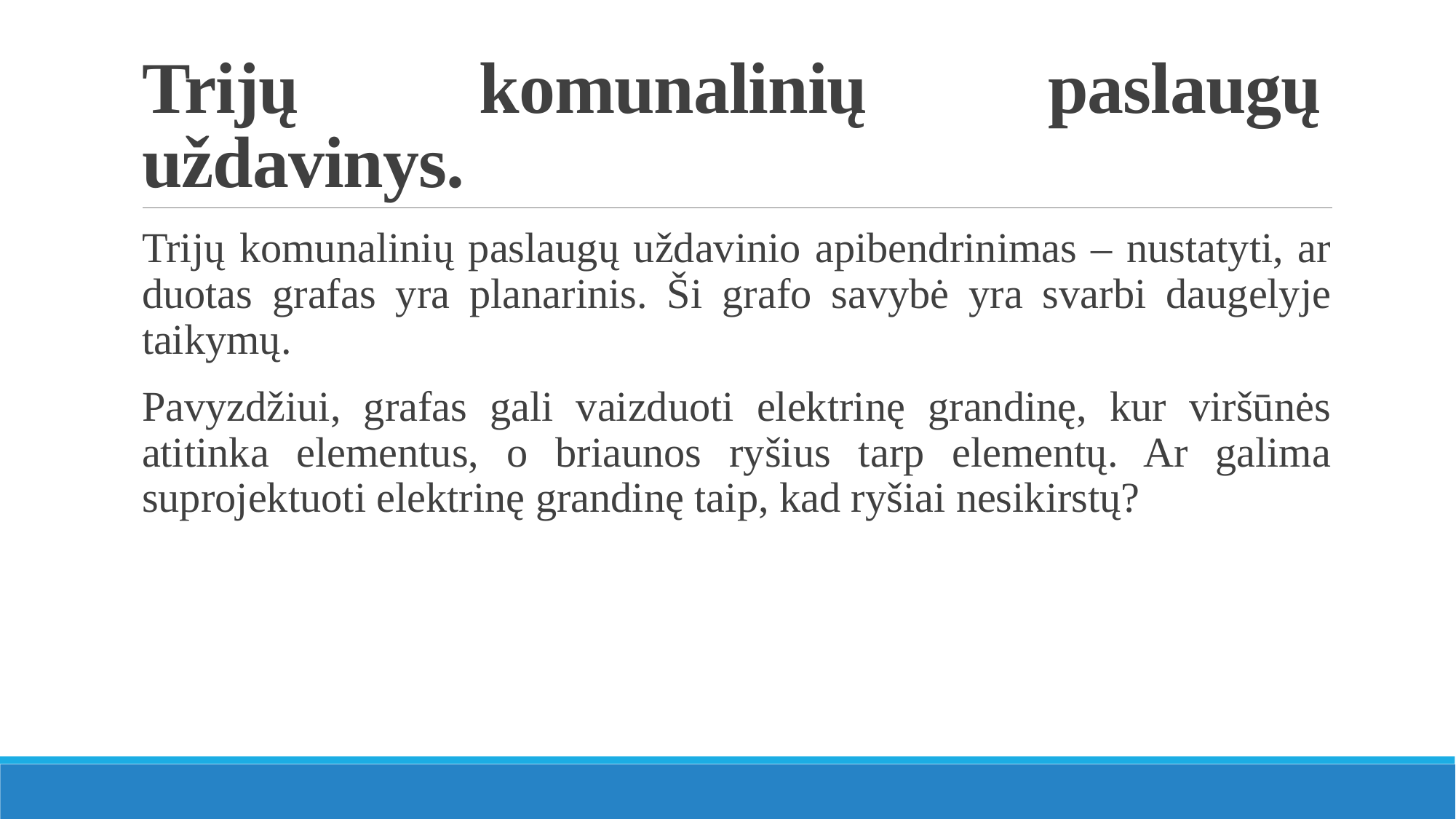

# Trijų komunalinių paslaugų uždavinys.
Trijų komunalinių paslaugų uždavinio apibendrinimas – nustatyti, ar duotas grafas yra planarinis. Ši grafo savybė yra svarbi daugelyje taikymų.
Pavyzdžiui, grafas gali vaizduoti elektrinę grandinę, kur viršūnės atitinka elementus, o briaunos ryšius tarp elementų. Ar galima suprojektuoti elektrinę grandinę taip, kad ryšiai nesikirstų?